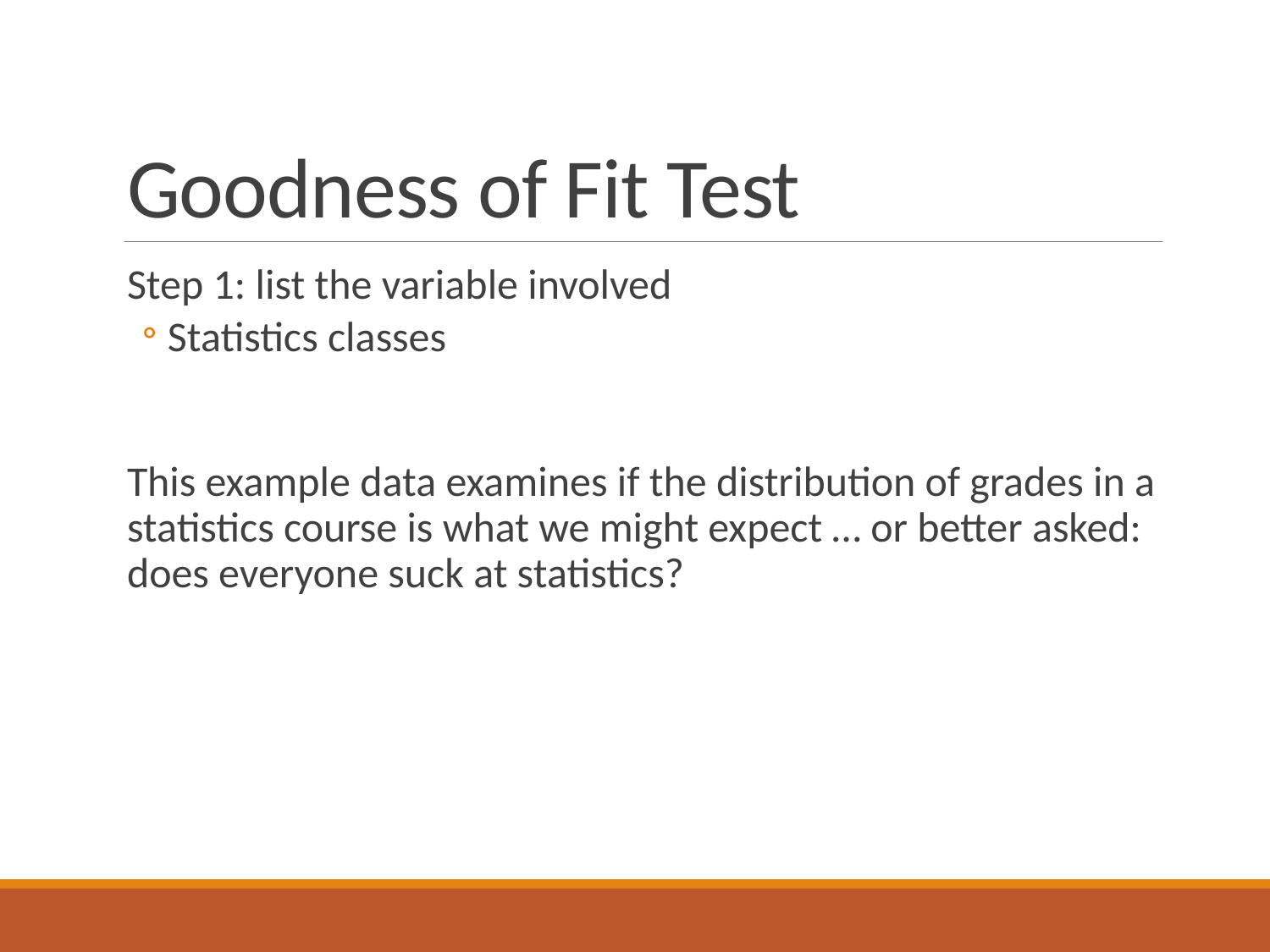

# Goodness of Fit Test
Step 1: list the variable involved
Statistics classes

This example data examines if the distribution of grades in a statistics course is what we might expect … or better asked: does everyone suck at statistics?